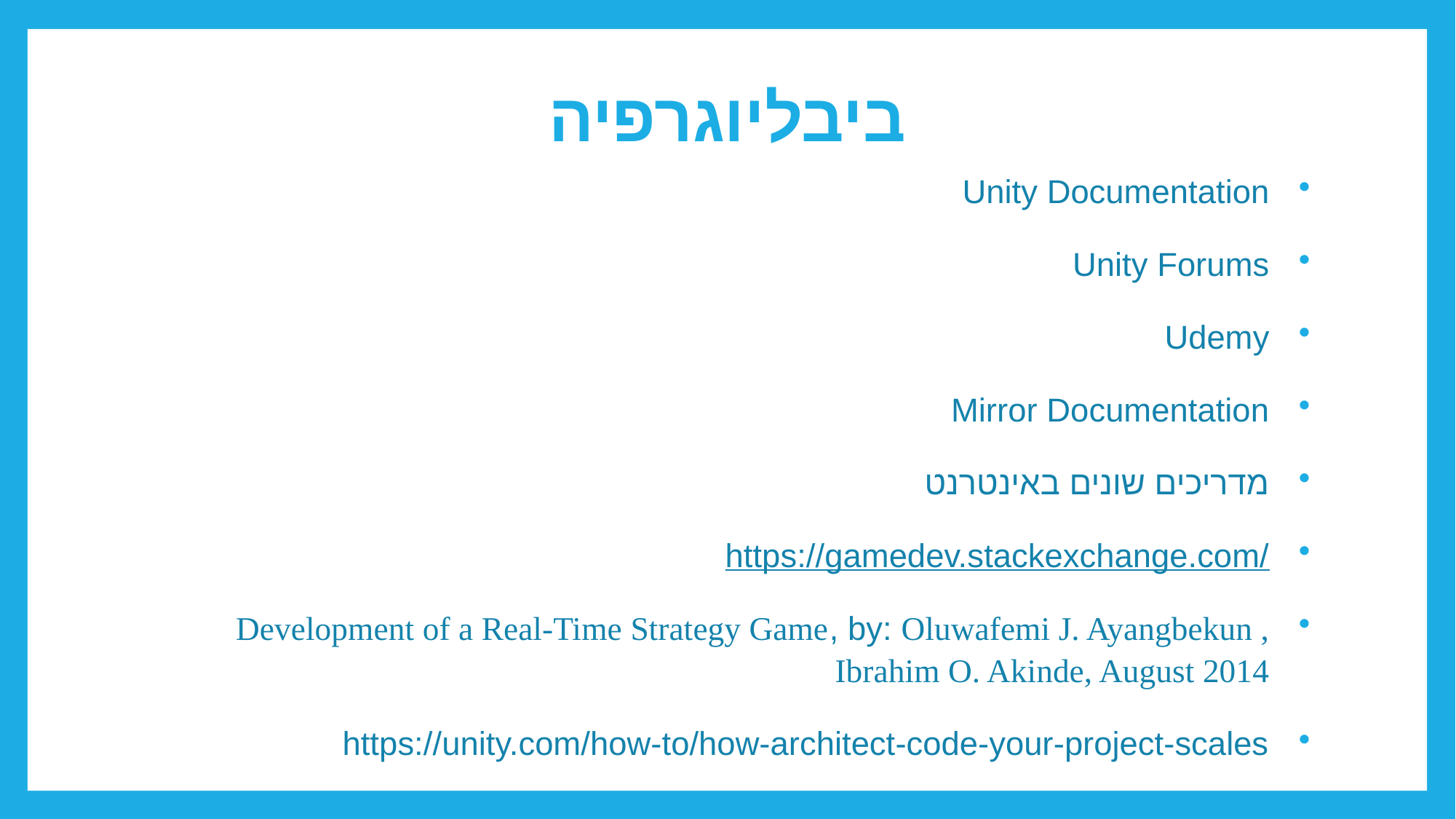

# ביבליוגרפיה
Unity Documentation
Unity Forums
Udemy
Mirror Documentation
מדריכים שונים באינטרנט
https://gamedev.stackexchange.com/
Development of a Real-Time Strategy Game, by: Oluwafemi J. Ayangbekun , Ibrahim O. Akinde, August 2014
https://unity.com/how-to/how-architect-code-your-project-scales